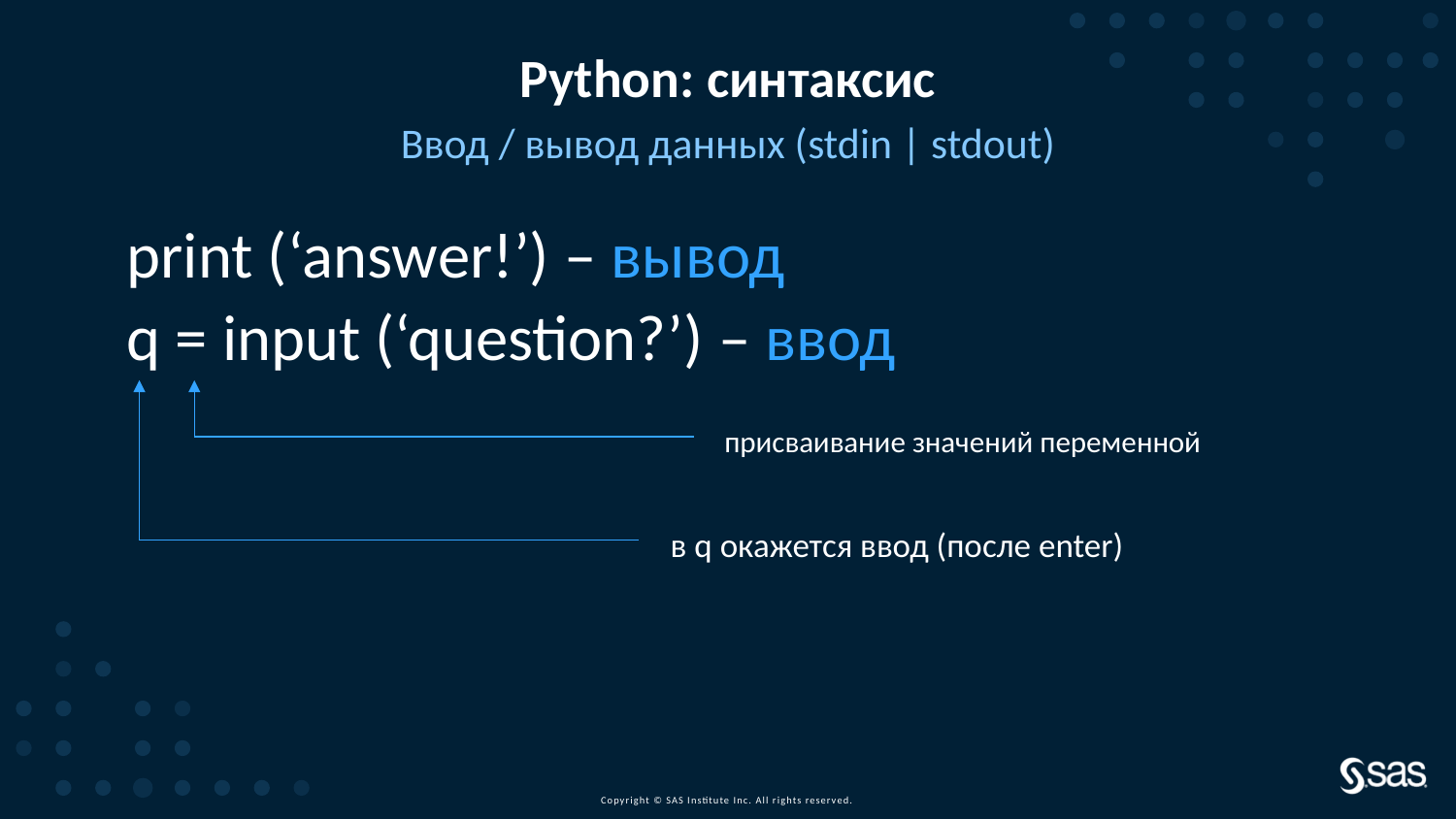

# Python: синтаксис
Ввод / вывод данных (stdin | stdout)

print (‘answer!’) – вывод
q = input (‘question?’) – ввод
присваивание значений переменной
в q окажется ввод (после enter)